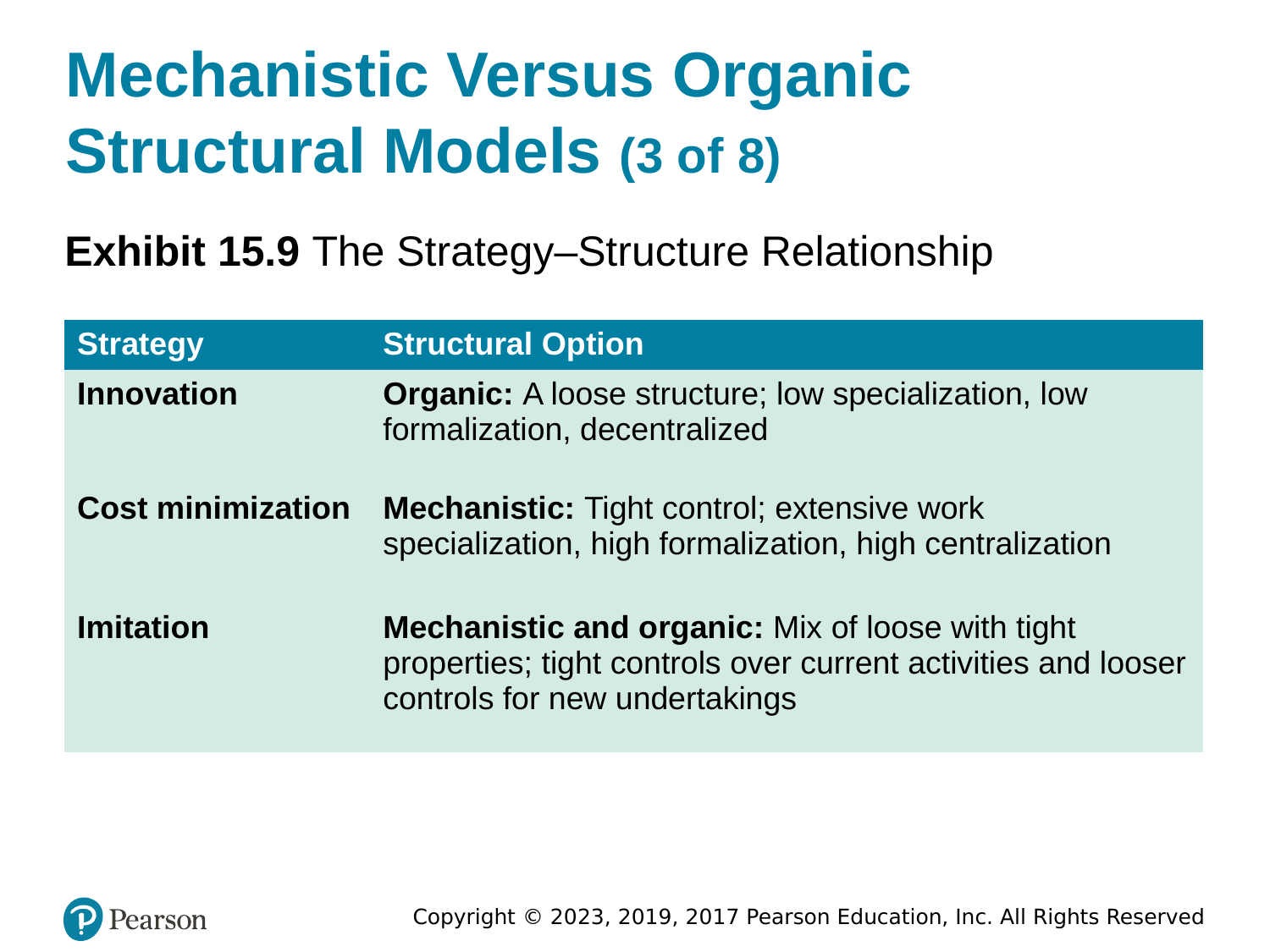

# Mechanistic Versus Organic Structural Models (3 of 8)
Exhibit 15.9 The Strategy–Structure Relationship
| Strategy | Structural Option |
| --- | --- |
| Innovation | Organic: A loose structure; low specialization, low formalization, decentralized |
| Cost minimization | Mechanistic: Tight control; extensive work specialization, high formalization, high centralization |
| Imitation | Mechanistic and organic: Mix of loose with tight properties; tight controls over current activities and looser controls for new undertakings |